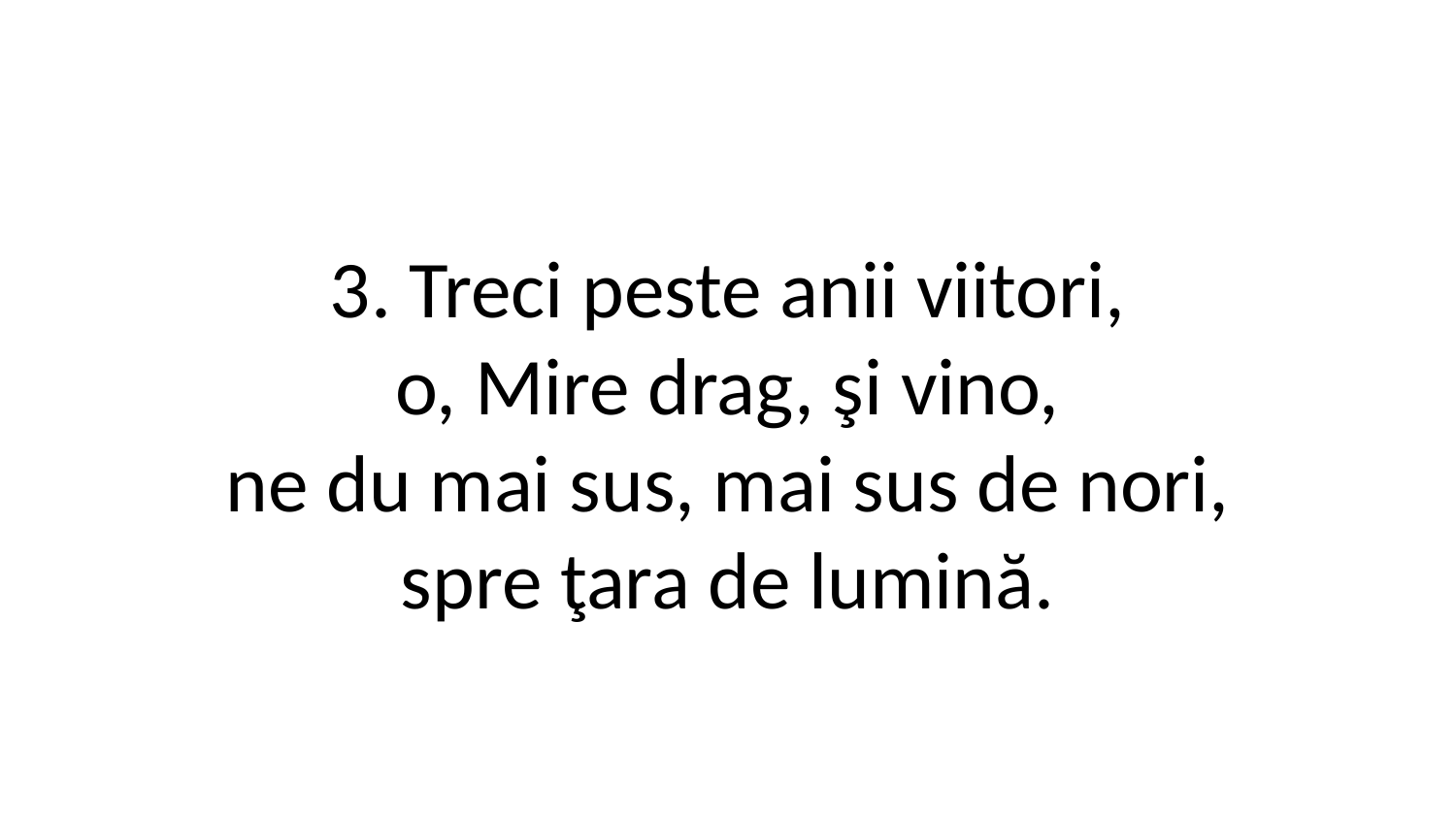

3. Treci peste anii viitori,
o, Mire drag, şi vino,
ne du mai sus, mai sus de nori,
spre ţara de lumină.